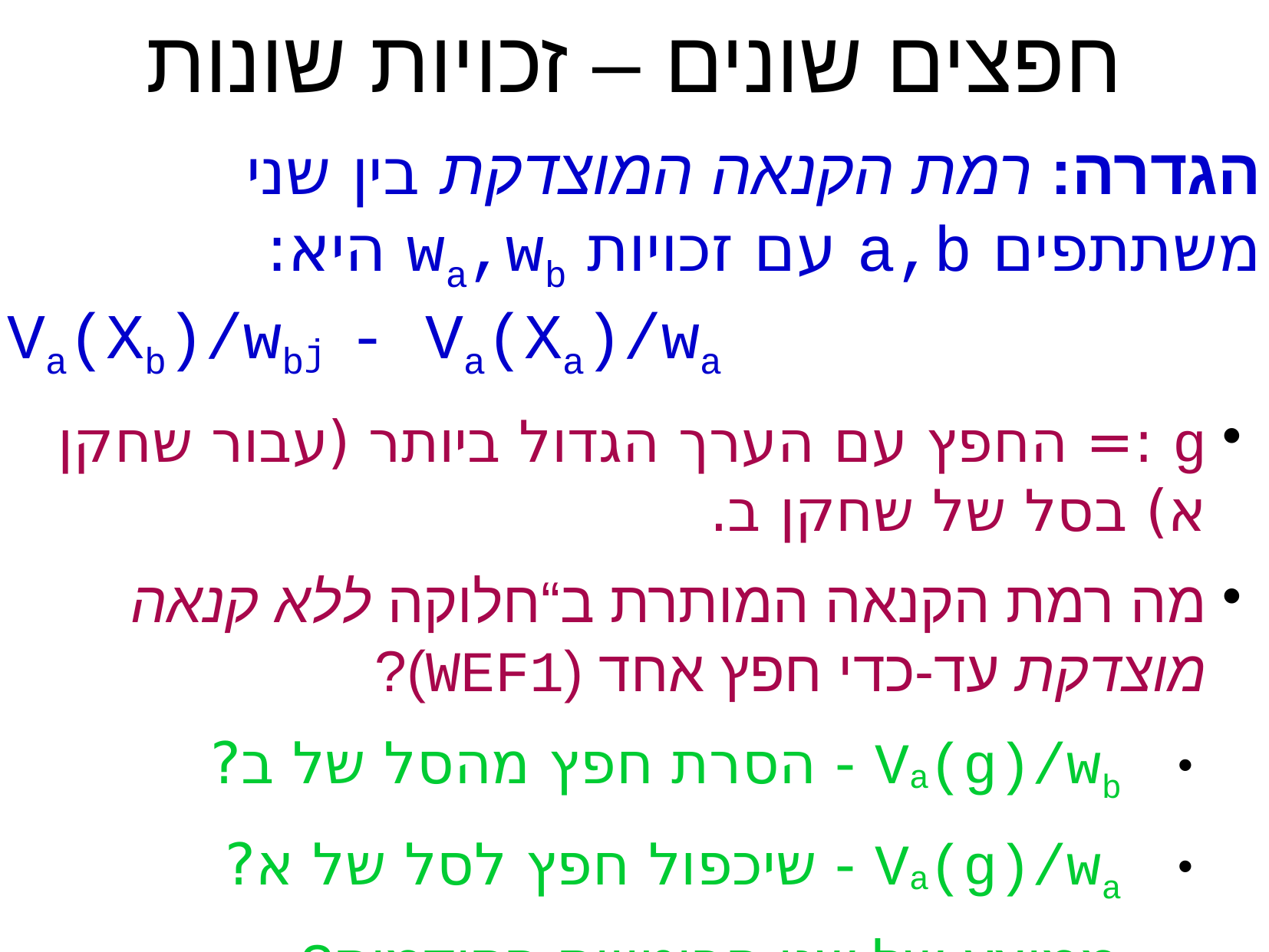

חפצים שונים – זכויות שונות
הגדרה: רמת הקנאה המוצדקת בין שני משתתפים a,b עם זכויות wa,wb היא:
Va(Xb)/wbj - Va(Xa)/wa
g := החפץ עם הערך הגדול ביותר (עבור שחקן א) בסל של שחקן ב.
מה רמת הקנאה המותרת ב“חלוקה ללא קנאה מוצדקת עד-כדי חפץ אחד (WEF1)?
Va(g)/wb - הסרת חפץ מהסל של ב?
Va(g)/wa - שיכפול חפץ לסל של א?
ממוצע של שני הביטויים הקודמים?